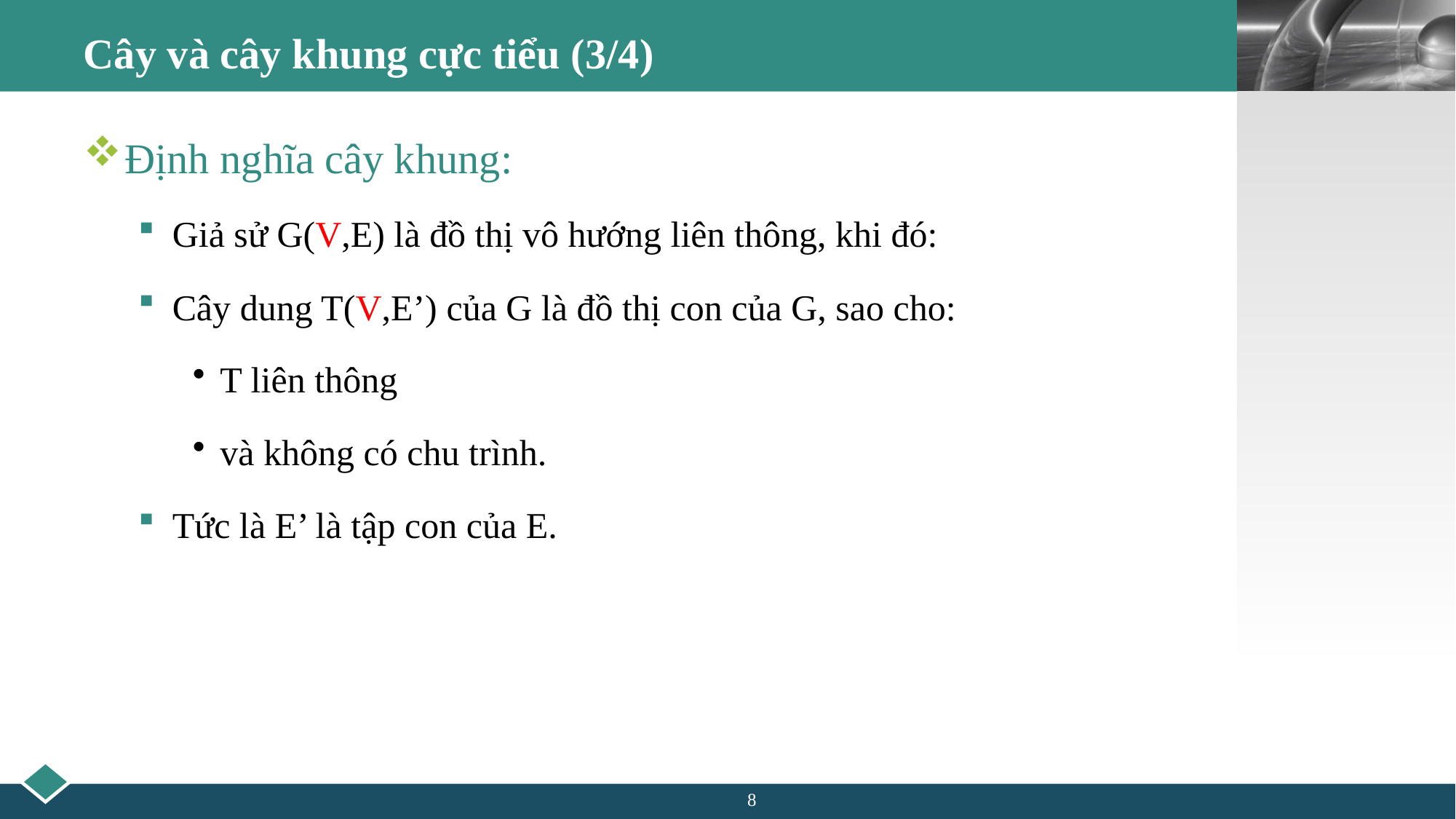

# Cây và cây khung cực tiểu (3/4)
Định nghĩa cây khung:
Giả sử G(V,E) là đồ thị vô hướng liên thông, khi đó:
Cây dung T(V,E’) của G là đồ thị con của G, sao cho:
T liên thông
và không có chu trình.
Tức là E’ là tập con của E.
8